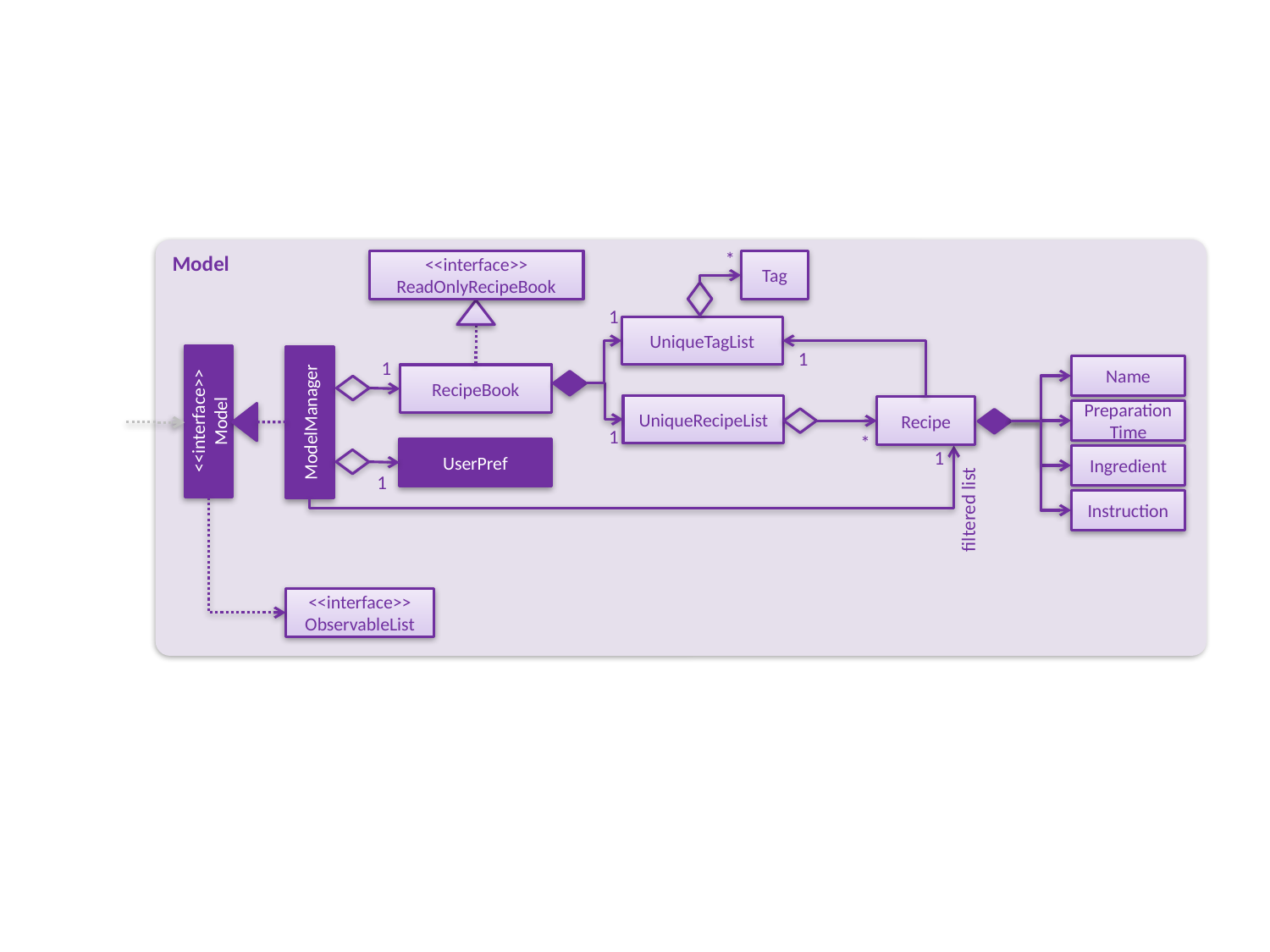

Model
*
<<interface>>
ReadOnlyRecipeBook
Tag

1
UniqueTagList
1
1
Name
RecipeBook

UniqueRecipeList
Recipe
<<interface>>
Model
ModelManager
PreparationTime

1
*
UserPref
1
Ingredient

1
Instruction
filtered list
<<interface>>
ObservableList